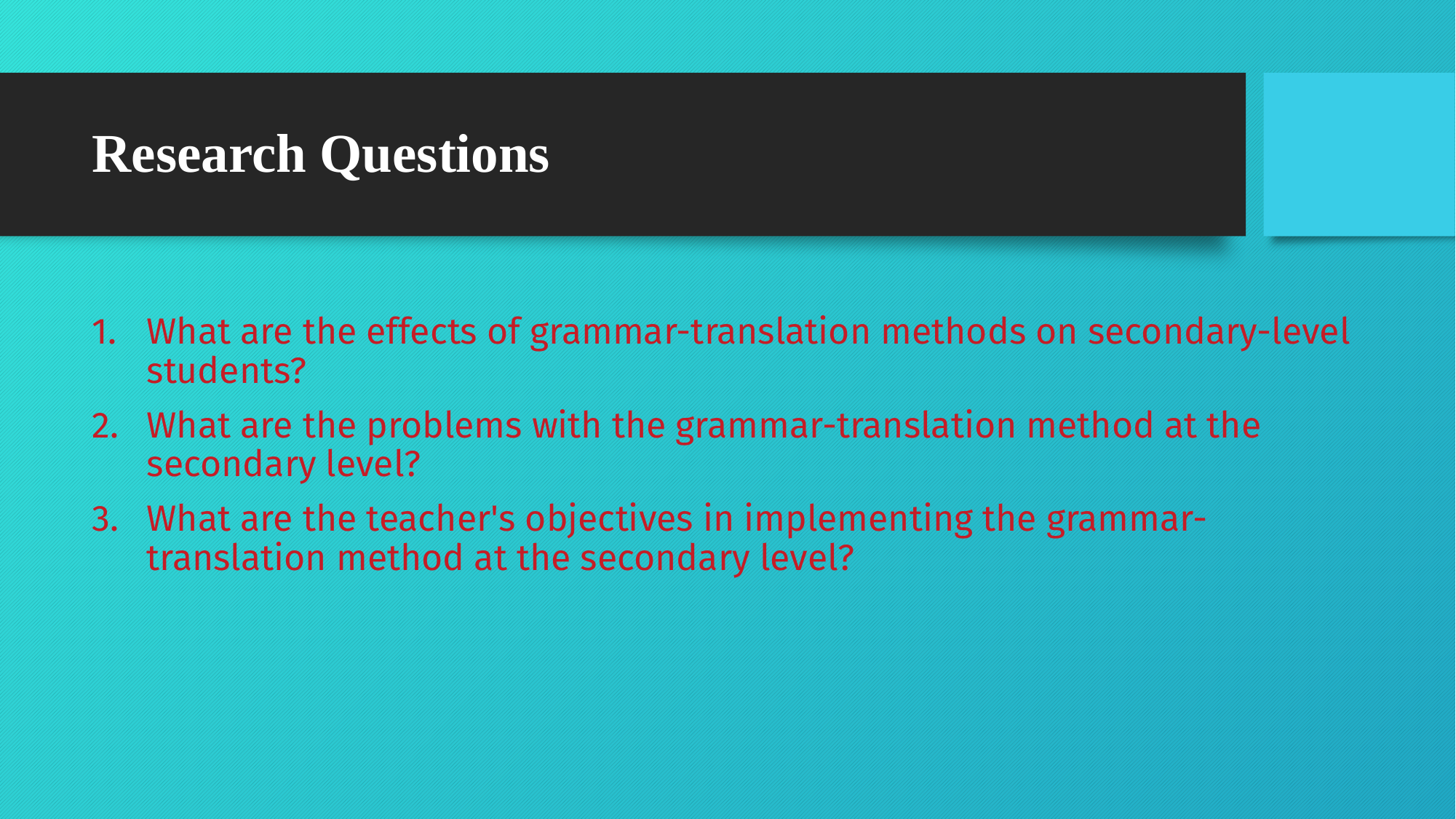

# Research Questions
What are the effects of grammar-translation methods on secondary-level students?
What are the problems with the grammar-translation method at the secondary level?
What are the teacher's objectives in implementing the grammar-translation method at the secondary level?